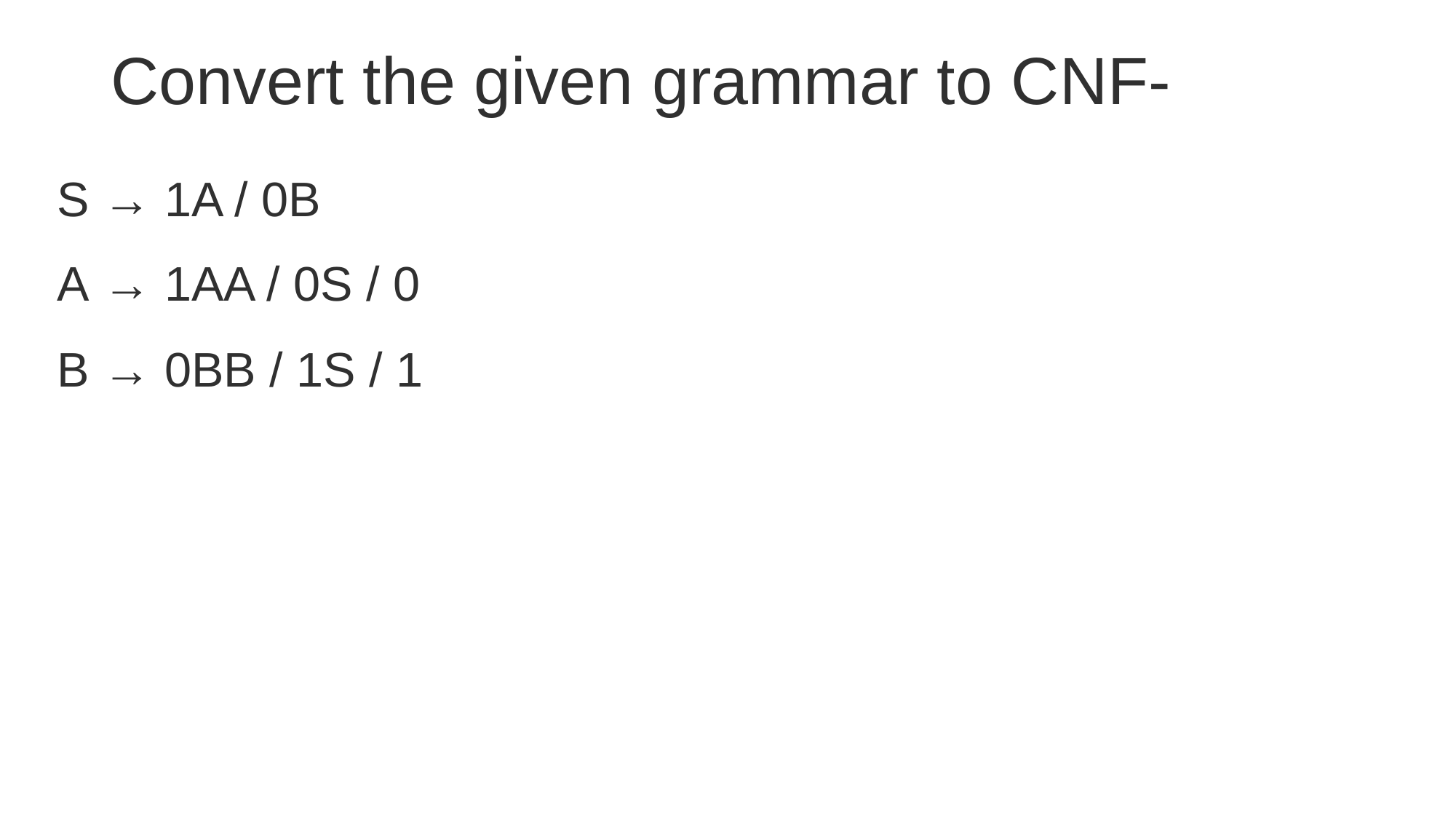

# Convert the given grammar to CNF-
S → 1A / 0B
A → 1AA / 0S / 0
B → 0BB / 1S / 1